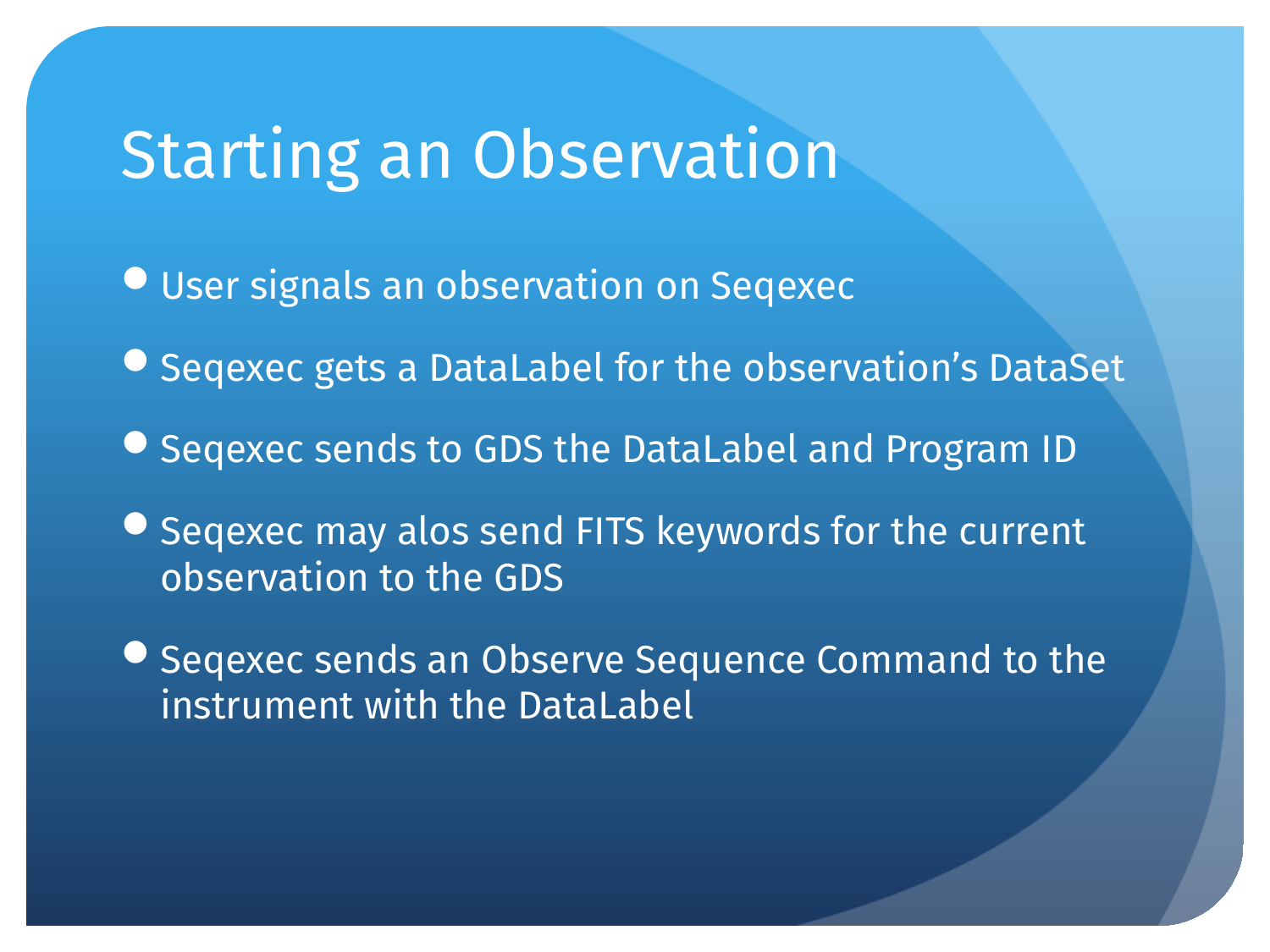

# Starting an Observation
User signals an observation on Seqexec
Seqexec gets a DataLabel for the observation’s DataSet
Seqexec sends to GDS the DataLabel and Program ID
Seqexec may alos send FITS keywords for the current observation to the GDS
Seqexec sends an Observe Sequence Command to the instrument with the DataLabel